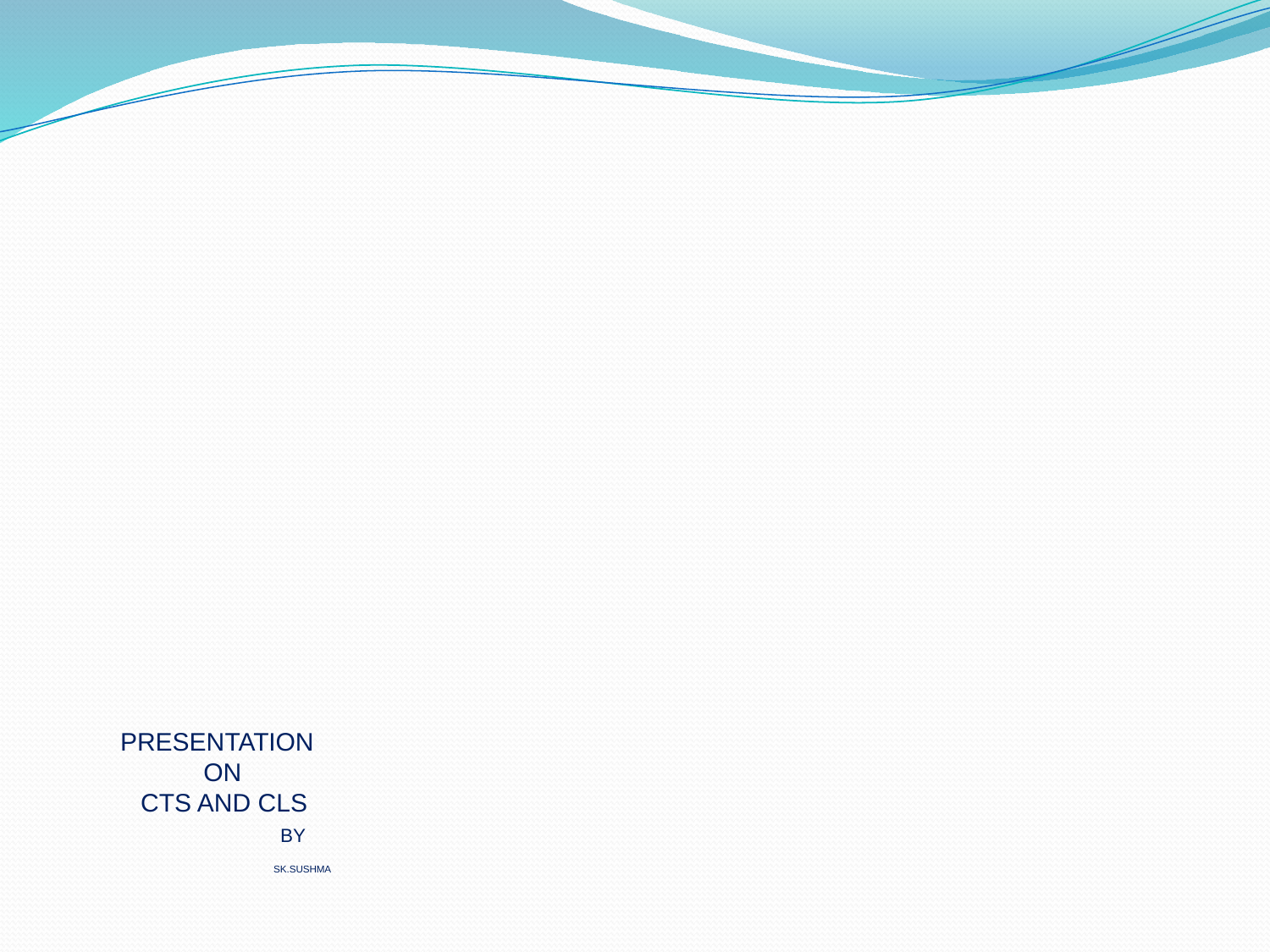

# PRESENTATION ON CTS AND CLS BY SK.SUSHMA